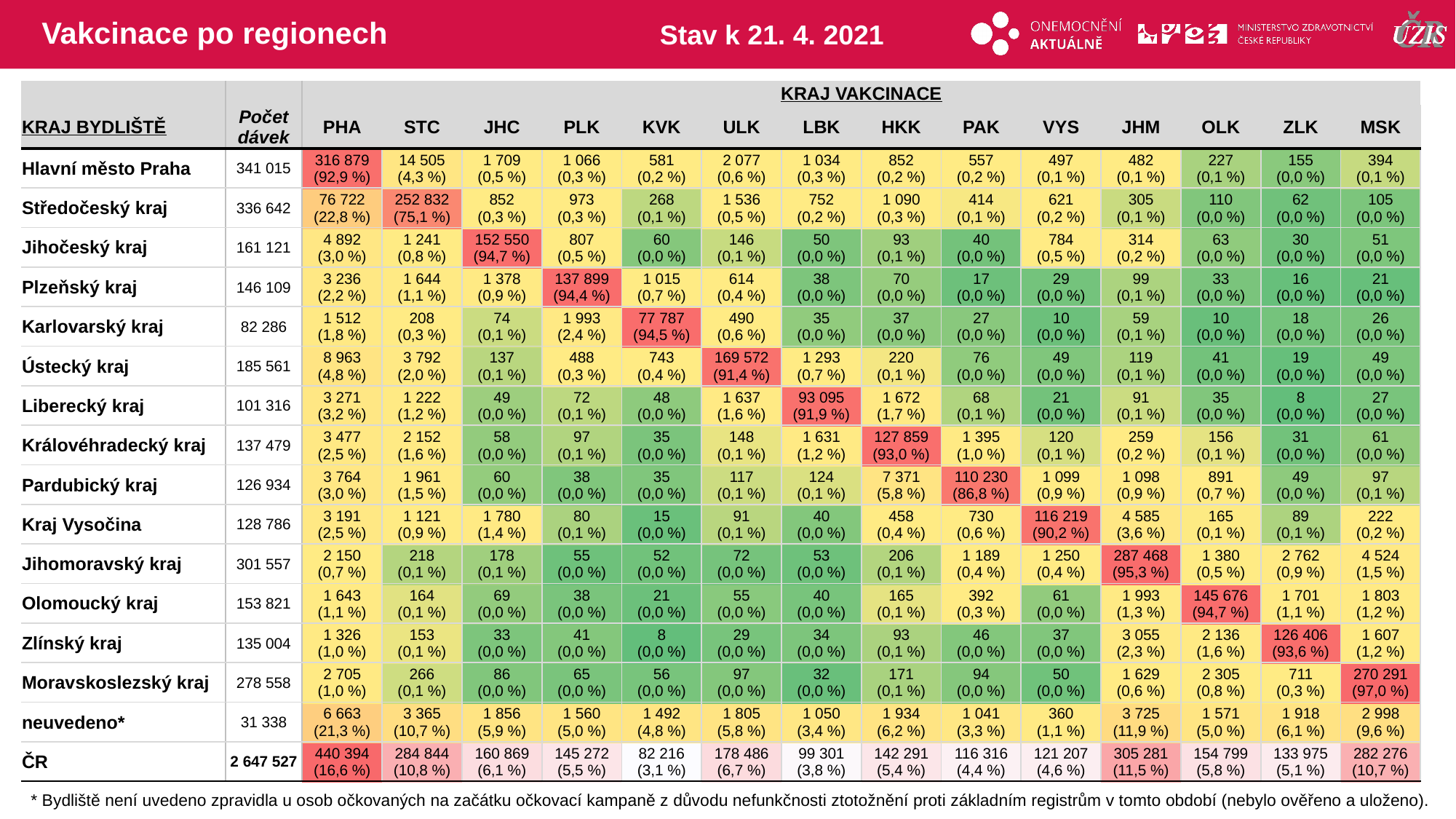

# Vakcinace po regionech
Stav k 21. 4. 2021
|  |  | KRAJ VAKCINACE |  |  |  |  |  |  |  |  |  |  |  |  |  |
| --- | --- | --- | --- | --- | --- | --- | --- | --- | --- | --- | --- | --- | --- | --- | --- |
| KRAJ BYDLIŠTĚ | Počet dávek | PHA | STC | JHC | PLK | KVK | ULK | LBK | HKK | PAK | VYS | JHM | OLK | ZLK | MSK |
| Hlavní město Praha | 341 015 | 316 879 (92,9 %) | 14 505 (4,3 %) | 1 709 (0,5 %) | 1 066 (0,3 %) | 581 (0,2 %) | 2 077 (0,6 %) | 1 034 (0,3 %) | 852 (0,2 %) | 557 (0,2 %) | 497 (0,1 %) | 482 (0,1 %) | 227 (0,1 %) | 155 (0,0 %) | 394 (0,1 %) |
| Středočeský kraj | 336 642 | 76 722 (22,8 %) | 252 832 (75,1 %) | 852 (0,3 %) | 973 (0,3 %) | 268 (0,1 %) | 1 536 (0,5 %) | 752 (0,2 %) | 1 090 (0,3 %) | 414 (0,1 %) | 621 (0,2 %) | 305 (0,1 %) | 110 (0,0 %) | 62 (0,0 %) | 105 (0,0 %) |
| Jihočeský kraj | 161 121 | 4 892 (3,0 %) | 1 241 (0,8 %) | 152 550 (94,7 %) | 807 (0,5 %) | 60 (0,0 %) | 146 (0,1 %) | 50 (0,0 %) | 93 (0,1 %) | 40 (0,0 %) | 784 (0,5 %) | 314 (0,2 %) | 63 (0,0 %) | 30 (0,0 %) | 51 (0,0 %) |
| Plzeňský kraj | 146 109 | 3 236 (2,2 %) | 1 644 (1,1 %) | 1 378 (0,9 %) | 137 899 (94,4 %) | 1 015 (0,7 %) | 614 (0,4 %) | 38 (0,0 %) | 70 (0,0 %) | 17 (0,0 %) | 29 (0,0 %) | 99 (0,1 %) | 33 (0,0 %) | 16 (0,0 %) | 21 (0,0 %) |
| Karlovarský kraj | 82 286 | 1 512 (1,8 %) | 208 (0,3 %) | 74 (0,1 %) | 1 993 (2,4 %) | 77 787 (94,5 %) | 490 (0,6 %) | 35 (0,0 %) | 37 (0,0 %) | 27 (0,0 %) | 10 (0,0 %) | 59 (0,1 %) | 10 (0,0 %) | 18 (0,0 %) | 26 (0,0 %) |
| Ústecký kraj | 185 561 | 8 963 (4,8 %) | 3 792 (2,0 %) | 137 (0,1 %) | 488 (0,3 %) | 743 (0,4 %) | 169 572 (91,4 %) | 1 293 (0,7 %) | 220 (0,1 %) | 76 (0,0 %) | 49 (0,0 %) | 119 (0,1 %) | 41 (0,0 %) | 19 (0,0 %) | 49 (0,0 %) |
| Liberecký kraj | 101 316 | 3 271 (3,2 %) | 1 222 (1,2 %) | 49 (0,0 %) | 72 (0,1 %) | 48 (0,0 %) | 1 637 (1,6 %) | 93 095 (91,9 %) | 1 672 (1,7 %) | 68 (0,1 %) | 21 (0,0 %) | 91 (0,1 %) | 35 (0,0 %) | 8 (0,0 %) | 27 (0,0 %) |
| Královéhradecký kraj | 137 479 | 3 477 (2,5 %) | 2 152 (1,6 %) | 58 (0,0 %) | 97 (0,1 %) | 35 (0,0 %) | 148 (0,1 %) | 1 631 (1,2 %) | 127 859 (93,0 %) | 1 395 (1,0 %) | 120 (0,1 %) | 259 (0,2 %) | 156 (0,1 %) | 31 (0,0 %) | 61 (0,0 %) |
| Pardubický kraj | 126 934 | 3 764 (3,0 %) | 1 961 (1,5 %) | 60 (0,0 %) | 38 (0,0 %) | 35 (0,0 %) | 117 (0,1 %) | 124 (0,1 %) | 7 371 (5,8 %) | 110 230 (86,8 %) | 1 099 (0,9 %) | 1 098 (0,9 %) | 891 (0,7 %) | 49 (0,0 %) | 97 (0,1 %) |
| Kraj Vysočina | 128 786 | 3 191 (2,5 %) | 1 121 (0,9 %) | 1 780 (1,4 %) | 80 (0,1 %) | 15 (0,0 %) | 91 (0,1 %) | 40 (0,0 %) | 458 (0,4 %) | 730 (0,6 %) | 116 219 (90,2 %) | 4 585 (3,6 %) | 165 (0,1 %) | 89 (0,1 %) | 222 (0,2 %) |
| Jihomoravský kraj | 301 557 | 2 150 (0,7 %) | 218 (0,1 %) | 178 (0,1 %) | 55 (0,0 %) | 52 (0,0 %) | 72 (0,0 %) | 53 (0,0 %) | 206 (0,1 %) | 1 189 (0,4 %) | 1 250 (0,4 %) | 287 468 (95,3 %) | 1 380 (0,5 %) | 2 762 (0,9 %) | 4 524 (1,5 %) |
| Olomoucký kraj | 153 821 | 1 643 (1,1 %) | 164 (0,1 %) | 69 (0,0 %) | 38 (0,0 %) | 21 (0,0 %) | 55 (0,0 %) | 40 (0,0 %) | 165 (0,1 %) | 392 (0,3 %) | 61 (0,0 %) | 1 993 (1,3 %) | 145 676 (94,7 %) | 1 701 (1,1 %) | 1 803 (1,2 %) |
| Zlínský kraj | 135 004 | 1 326 (1,0 %) | 153 (0,1 %) | 33 (0,0 %) | 41 (0,0 %) | 8 (0,0 %) | 29 (0,0 %) | 34 (0,0 %) | 93 (0,1 %) | 46 (0,0 %) | 37 (0,0 %) | 3 055 (2,3 %) | 2 136 (1,6 %) | 126 406 (93,6 %) | 1 607 (1,2 %) |
| Moravskoslezský kraj | 278 558 | 2 705 (1,0 %) | 266 (0,1 %) | 86 (0,0 %) | 65 (0,0 %) | 56 (0,0 %) | 97 (0,0 %) | 32 (0,0 %) | 171 (0,1 %) | 94 (0,0 %) | 50 (0,0 %) | 1 629 (0,6 %) | 2 305 (0,8 %) | 711 (0,3 %) | 270 291 (97,0 %) |
| neuvedeno\* | 31 338 | 6 663 (21,3 %) | 3 365 (10,7 %) | 1 856 (5,9 %) | 1 560 (5,0 %) | 1 492 (4,8 %) | 1 805 (5,8 %) | 1 050 (3,4 %) | 1 934 (6,2 %) | 1 041 (3,3 %) | 360 (1,1 %) | 3 725 (11,9 %) | 1 571 (5,0 %) | 1 918 (6,1 %) | 2 998 (9,6 %) |
| ČR | 2 647 527 | 440 394 (16,6 %) | 284 844 (10,8 %) | 160 869 (6,1 %) | 145 272 (5,5 %) | 82 216 (3,1 %) | 178 486 (6,7 %) | 99 301 (3,8 %) | 142 291 (5,4 %) | 116 316 (4,4 %) | 121 207 (4,6 %) | 305 281 (11,5 %) | 154 799 (5,8 %) | 133 975 (5,1 %) | 282 276 (10,7 %) |
|  |  |  |  |  |  |  |  |  |  |  |  |  |  |
| --- | --- | --- | --- | --- | --- | --- | --- | --- | --- | --- | --- | --- | --- |
|  |  |  |  |  |  |  |  |  |  |  |  |  |  |
|  |  |  |  |  |  |  |  |  |  |  |  |  |  |
|  |  |  |  |  |  |  |  |  |  |  |  |  |  |
|  |  |  |  |  |  |  |  |  |  |  |  |  |  |
|  |  |  |  |  |  |  |  |  |  |  |  |  |  |
|  |  |  |  |  |  |  |  |  |  |  |  |  |  |
|  |  |  |  |  |  |  |  |  |  |  |  |  |  |
|  |  |  |  |  |  |  |  |  |  |  |  |  |  |
|  |  |  |  |  |  |  |  |  |  |  |  |  |  |
|  |  |  |  |  |  |  |  |  |  |  |  |  |  |
|  |  |  |  |  |  |  |  |  |  |  |  |  |  |
|  |  |  |  |  |  |  |  |  |  |  |  |  |  |
|  |  |  |  |  |  |  |  |  |  |  |  |  |  |
|  |  |  |  |  |  |  |  |  |  |  |  |  |  |
|  |  |  |  |  |  |  |  |  |  |  |  |  |  |
* Bydliště není uvedeno zpravidla u osob očkovaných na začátku očkovací kampaně z důvodu nefunkčnosti ztotožnění proti základním registrům v tomto období (nebylo ověřeno a uloženo).